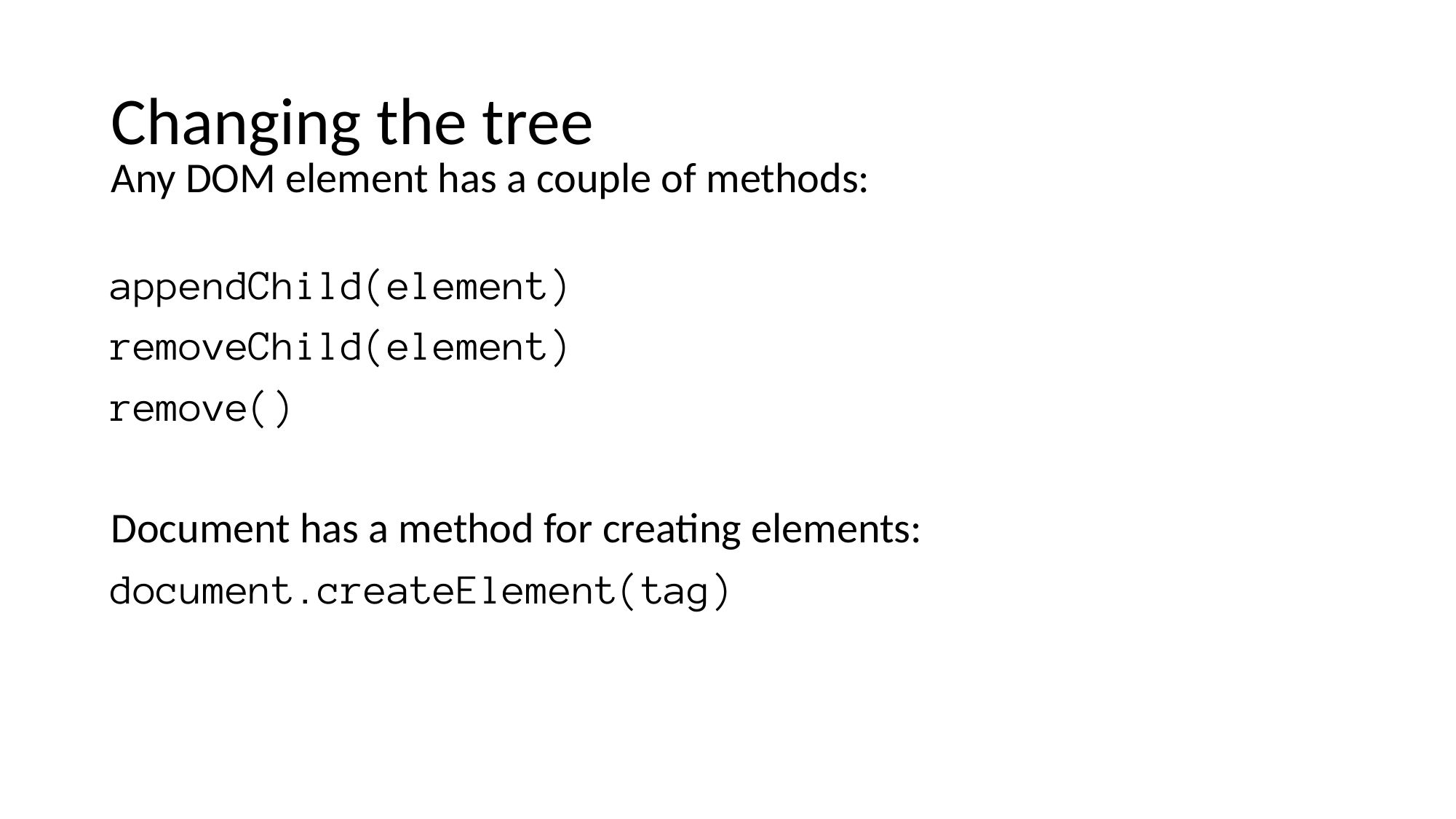

# Changing the tree
Any DOM element has a couple of methods:
appendChild(element)
removeChild(element)
remove()

Document has a method for creating elements:
document.createElement(tag)